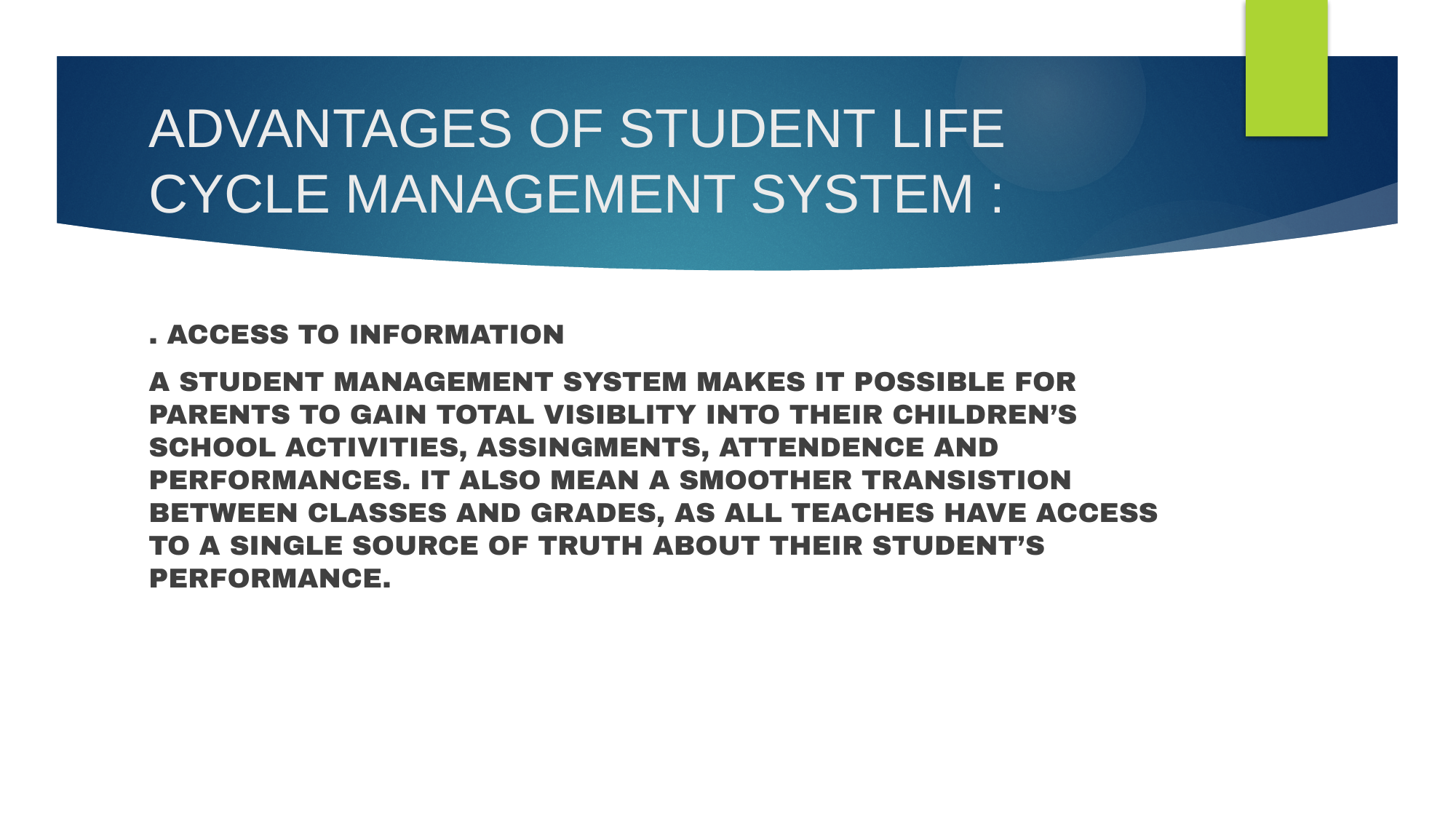

# ADVANTAGES OF STUDENT LIFE CYCLE MANAGEMENT SYSTEM :
. ACCESS TO INFORMATION
A STUDENT MANAGEMENT SYSTEM MAKES IT POSSIBLE FOR PARENTS TO GAIN TOTAL VISIBLITY INTO THEIR CHILDREN’S SCHOOL ACTIVITIES, ASSINGMENTS, ATTENDENCE AND PERFORMANCES. IT ALSO MEAN A SMOOTHER TRANSISTION BETWEEN CLASSES AND GRADES, AS ALL TEACHES HAVE ACCESS TO A SINGLE SOURCE OF TRUTH ABOUT THEIR STUDENT’S PERFORMANCE.